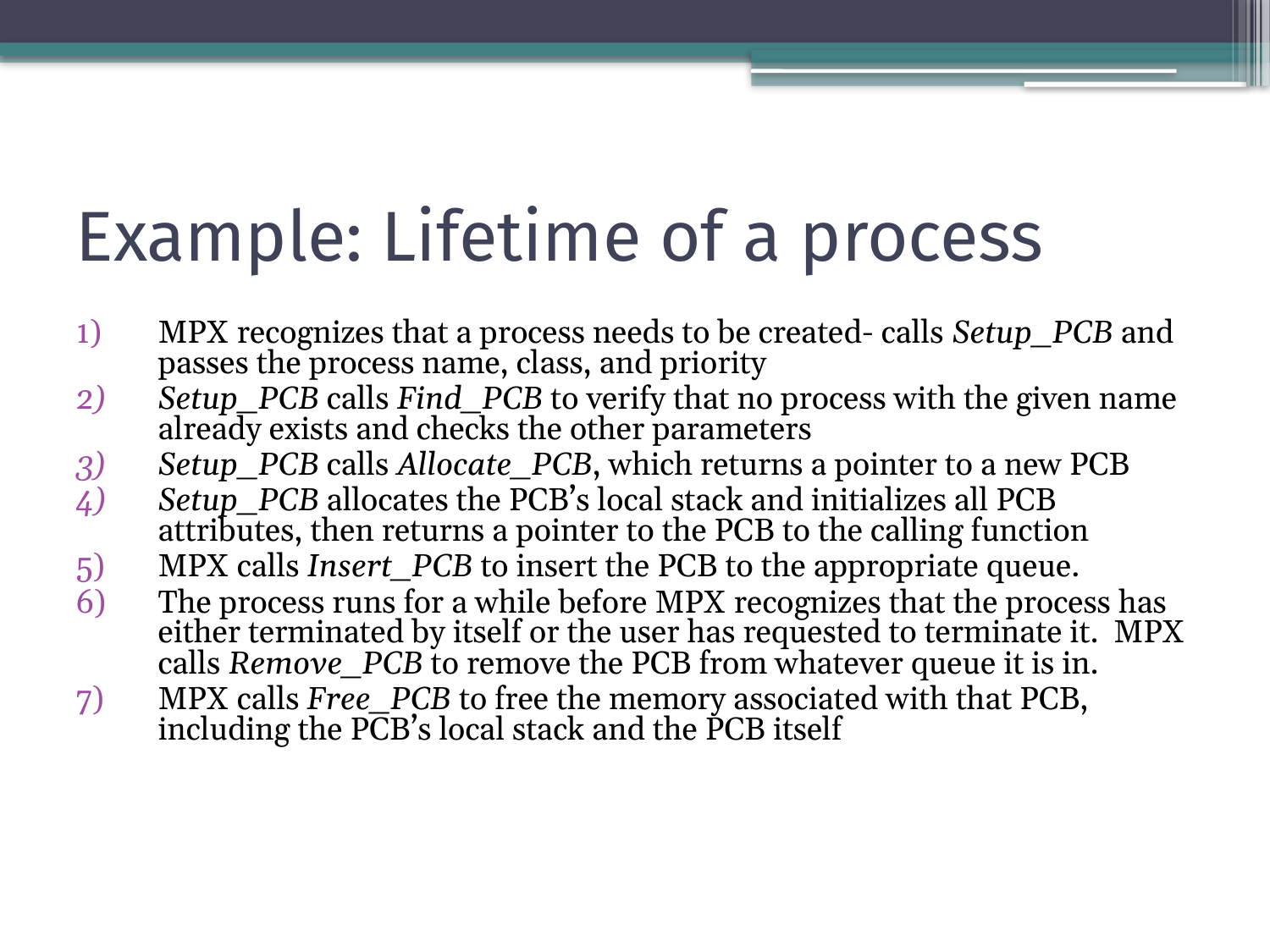

# Example: Lifetime of a process
MPX recognizes that a process needs to be created- calls Setup_PCB and passes the process name, class, and priority
Setup_PCB calls Find_PCB to verify that no process with the given name already exists and checks the other parameters
Setup_PCB calls Allocate_PCB, which returns a pointer to a new PCB
Setup_PCB allocates the PCB’s local stack and initializes all PCB attributes, then returns a pointer to the PCB to the calling function
MPX calls Insert_PCB to insert the PCB to the appropriate queue.
The process runs for a while before MPX recognizes that the process has either terminated by itself or the user has requested to terminate it.  MPX calls Remove_PCB to remove the PCB from whatever queue it is in.
MPX calls Free_PCB to free the memory associated with that PCB, including the PCB’s local stack and the PCB itself